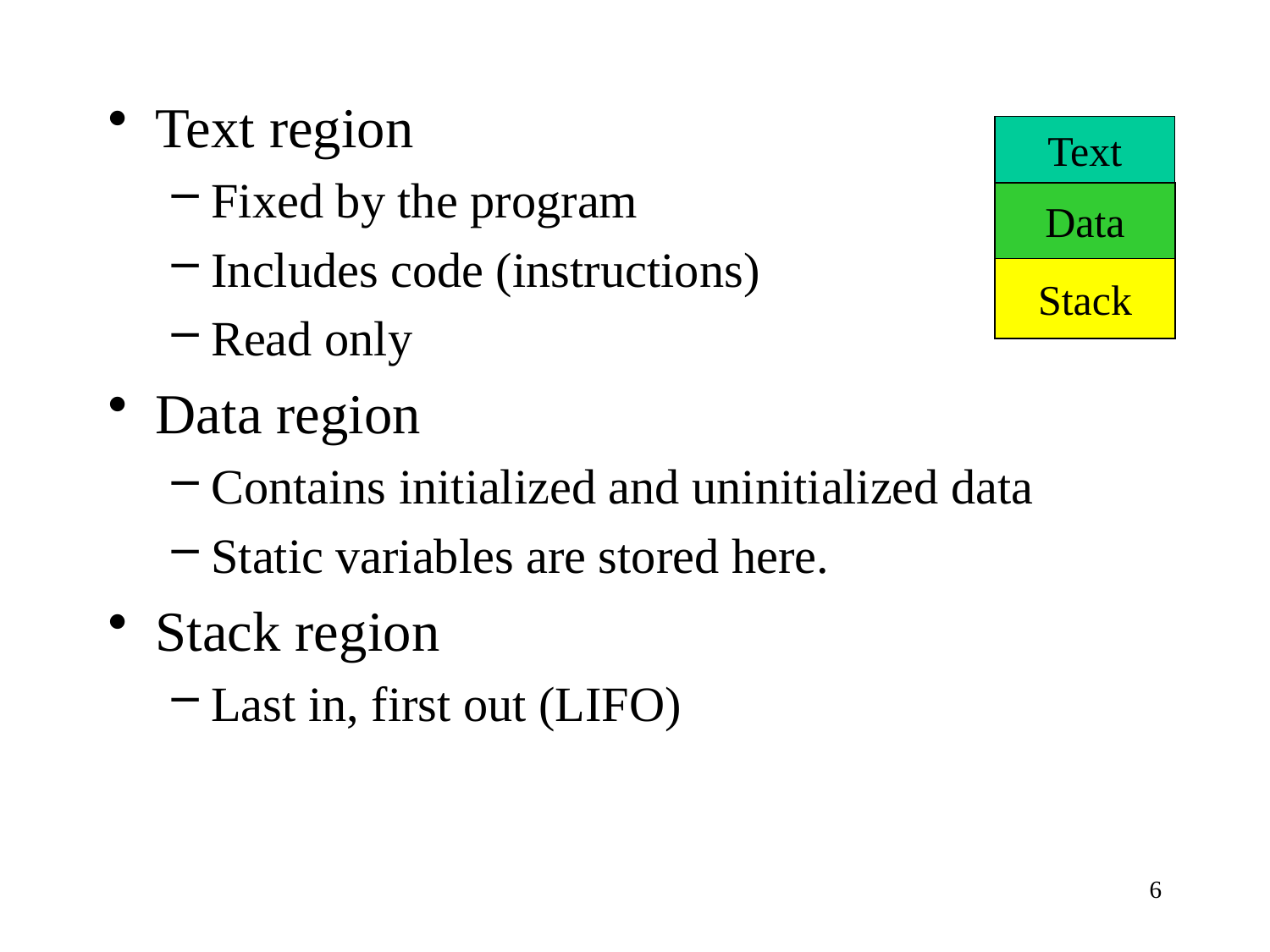

Text region
Fixed by the program
Includes code (instructions)
Read only
Data region
Contains initialized and uninitialized data
Static variables are stored here.
Stack region
Last in, first out (LIFO)

Text
Data
Stack
6